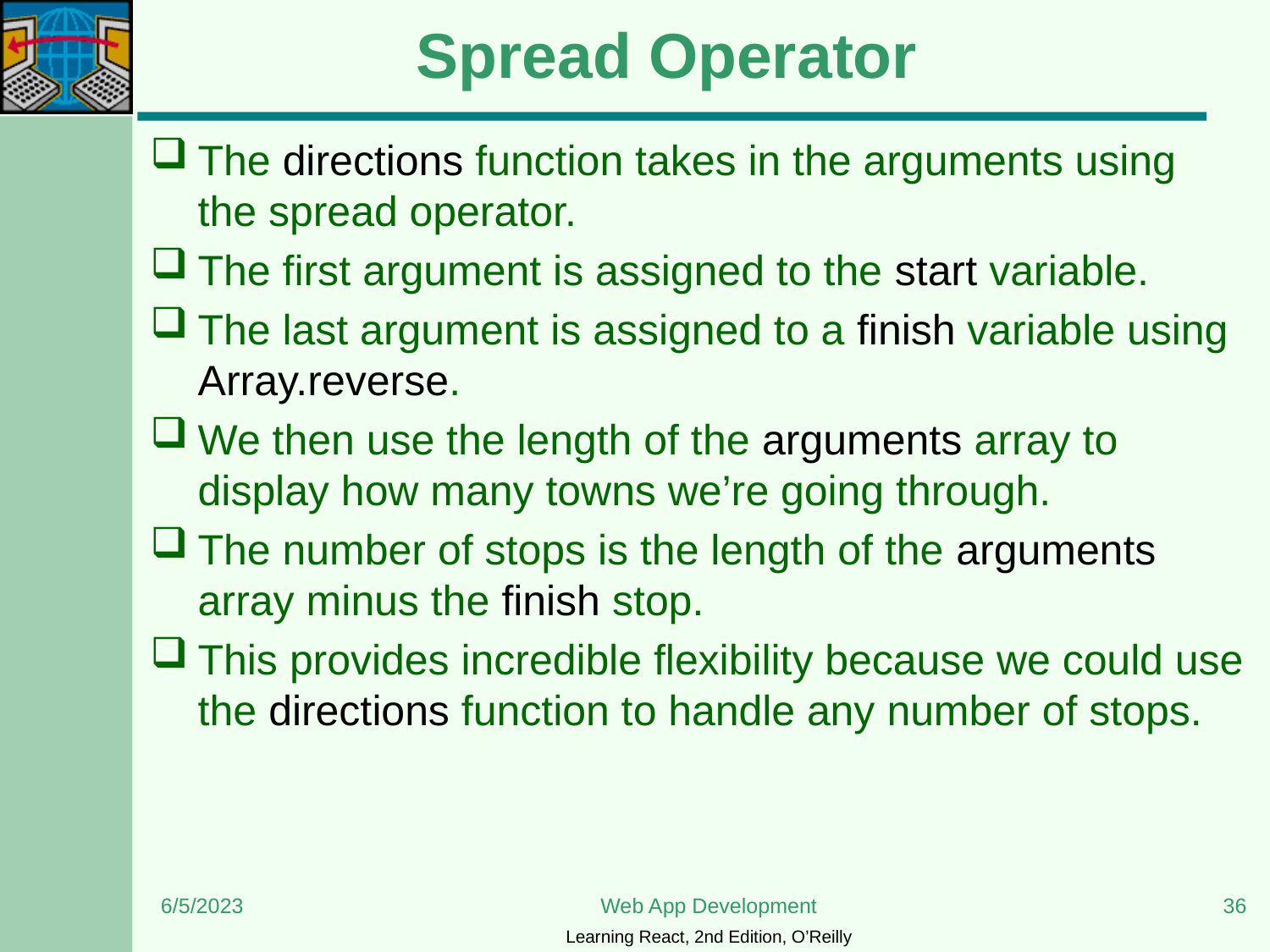

# Spread Operator
The directions function takes in the arguments using the spread operator.
The first argument is assigned to the start variable.
The last argument is assigned to a finish variable using Array.reverse.
We then use the length of the arguments array to display how many towns we’re going through.
The number of stops is the length of the arguments array minus the finish stop.
This provides incredible flexibility because we could use the directions function to handle any number of stops.
6/5/2023
Web App Development
36
Learning React, 2nd Edition, O’Reilly